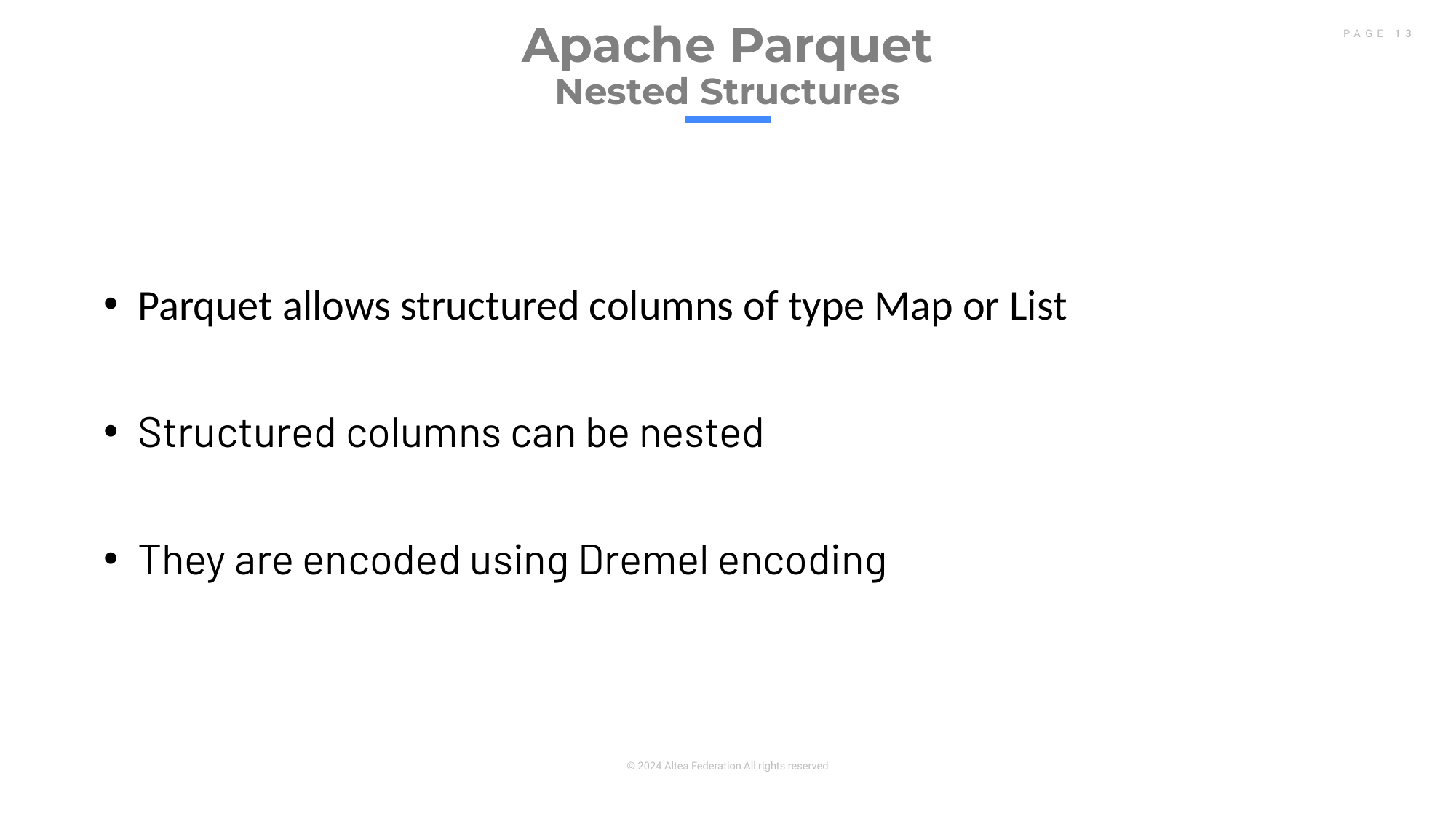

# Apache Parquet Nested Structures
PAGE 13
Parquet allows structured columns of type Map or List
Structured columns can be nested
They are encoded using Dremel encoding